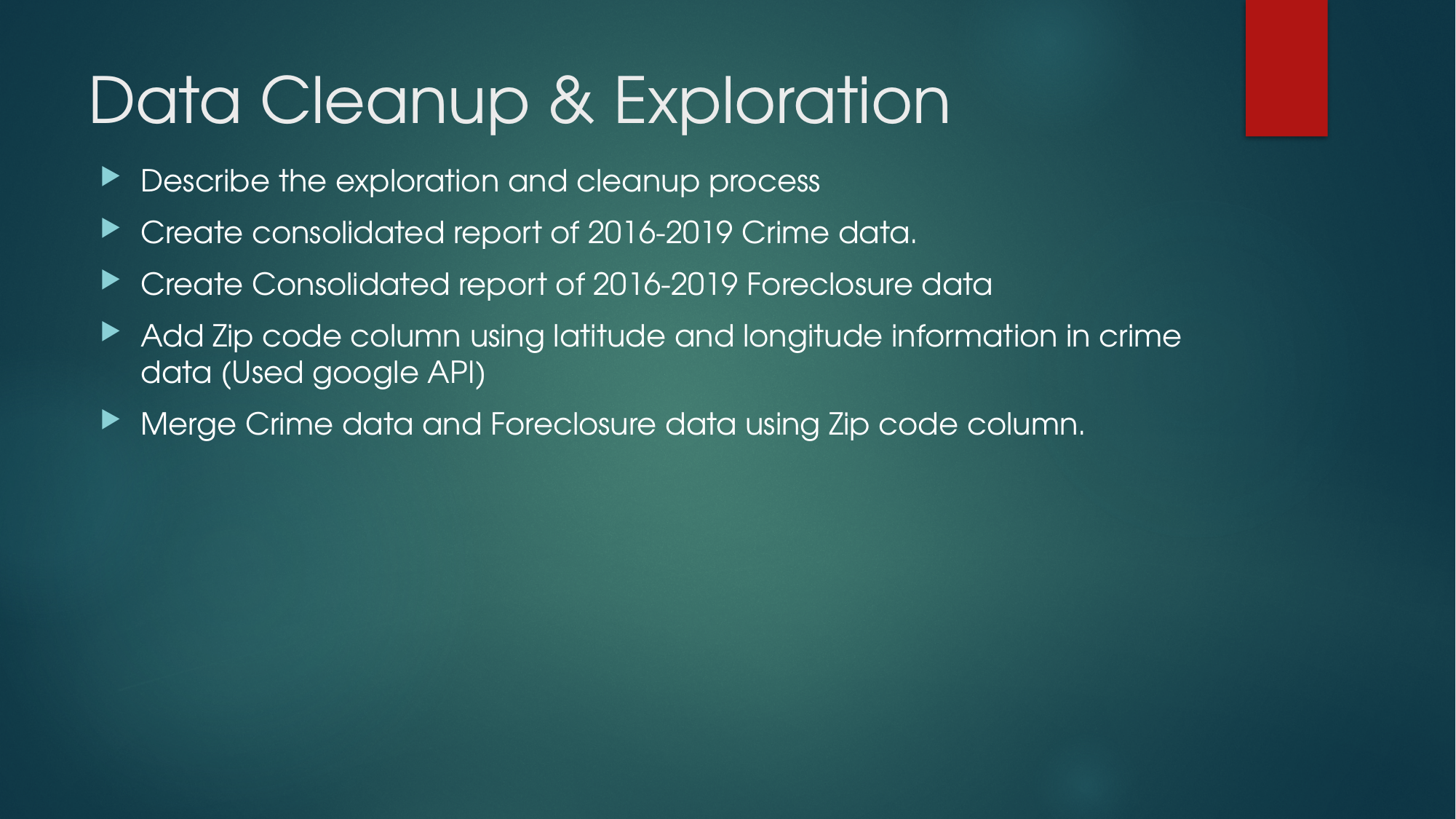

# Data Cleanup & Exploration
Describe the exploration and cleanup process
Create consolidated report of 2016-2019 Crime data.
Create Consolidated report of 2016-2019 Foreclosure data
Add Zip code column using latitude and longitude information in crime data (Used google API)
Merge Crime data and Foreclosure data using Zip code column.